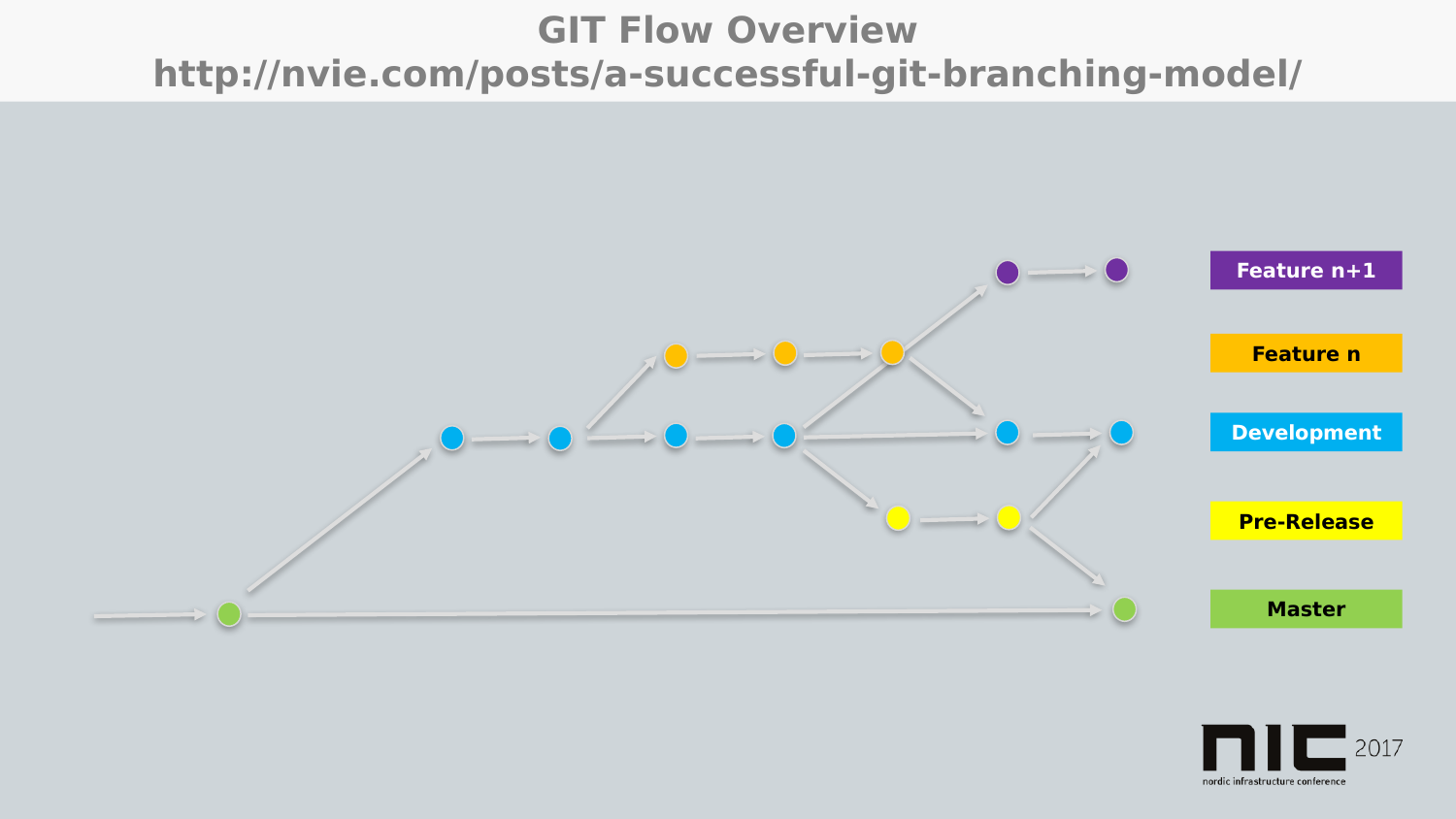

GIT Flow Overview
http://nvie.com/posts/a-successful-git-branching-model/
Feature n+1

Feature n

Development

Pre-Release

Master